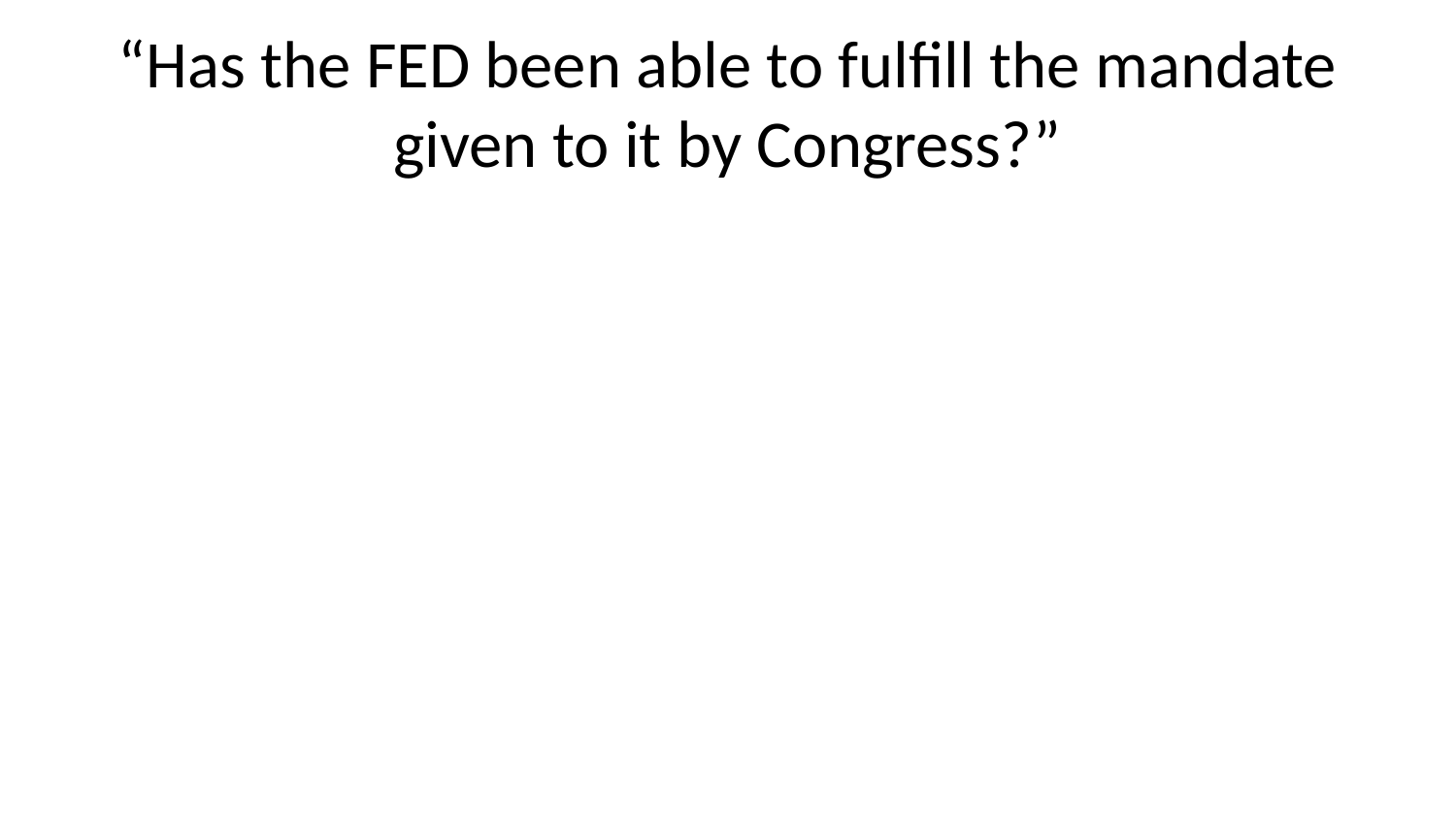

# “Has the FED been able to fulfill the mandate given to it by Congress?”